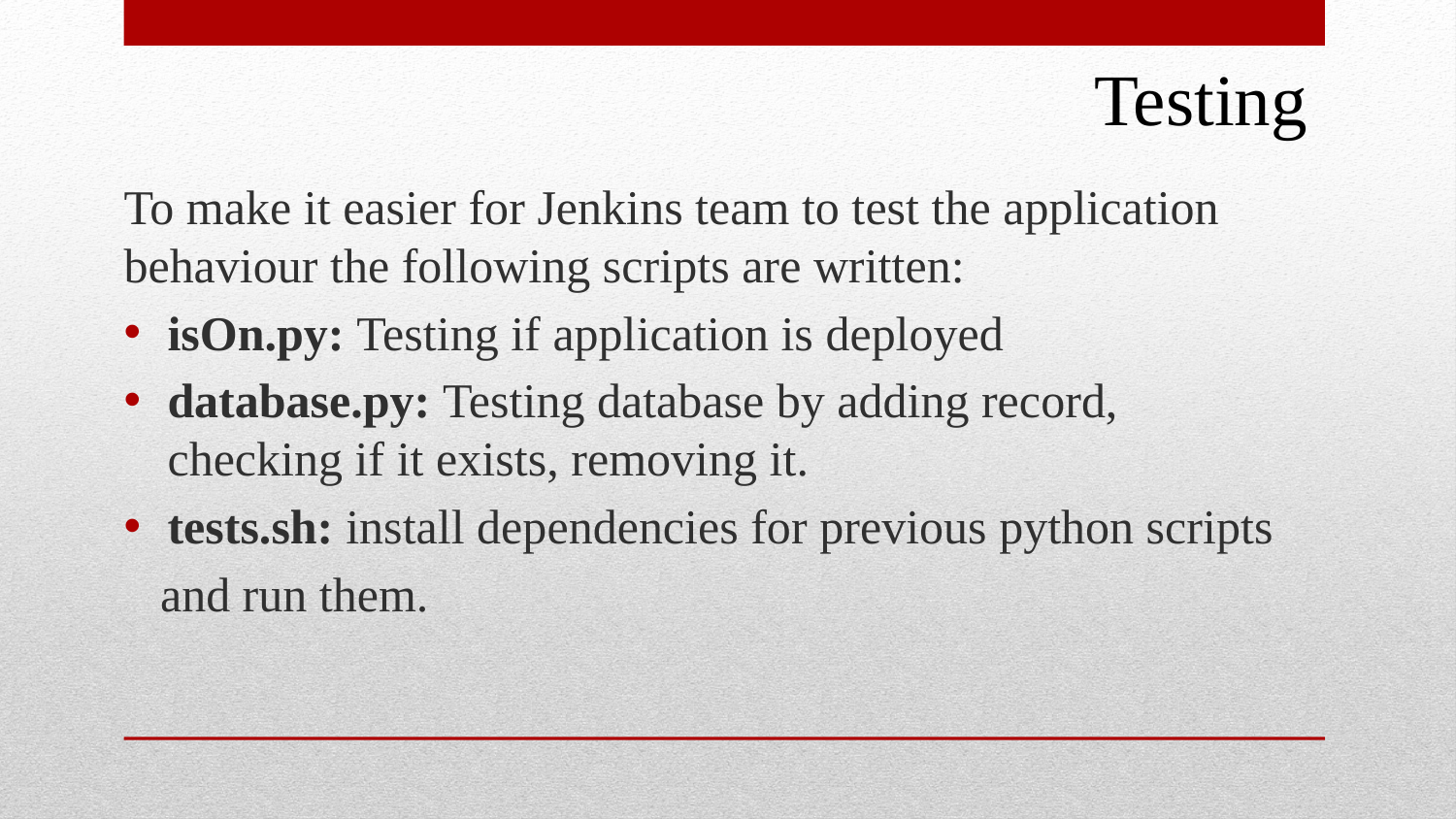

Testing
To make it easier for Jenkins team to test the application behaviour the following scripts are written:
isOn.py: Testing if application is deployed
database.py: Testing database by adding record, checking if it exists, removing it.
tests.sh: install dependencies for previous python scripts
   and run them.